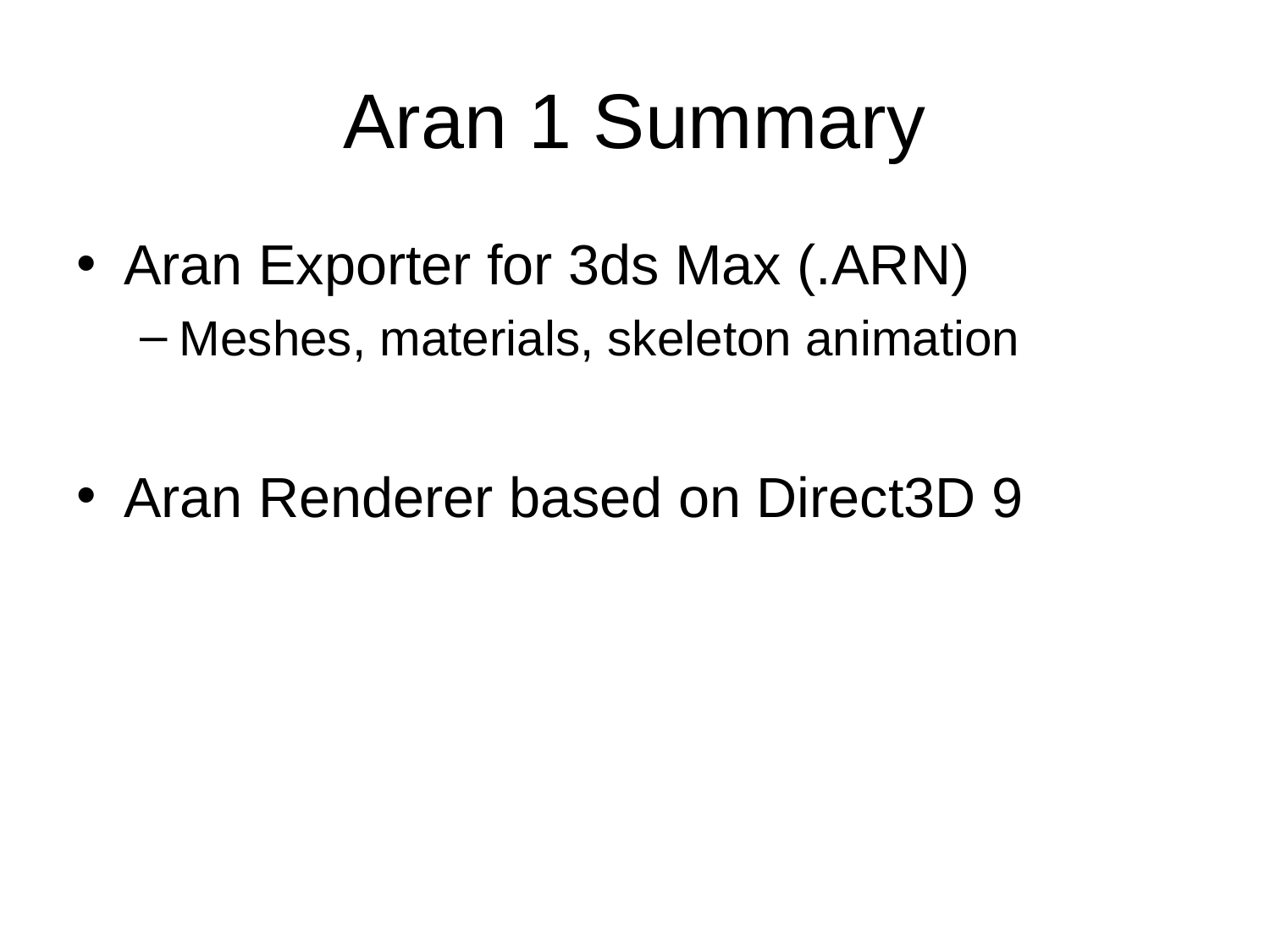

# Aran 1 Summary
Aran Exporter for 3ds Max (.ARN)
Meshes, materials, skeleton animation

Aran Renderer based on Direct3D 9